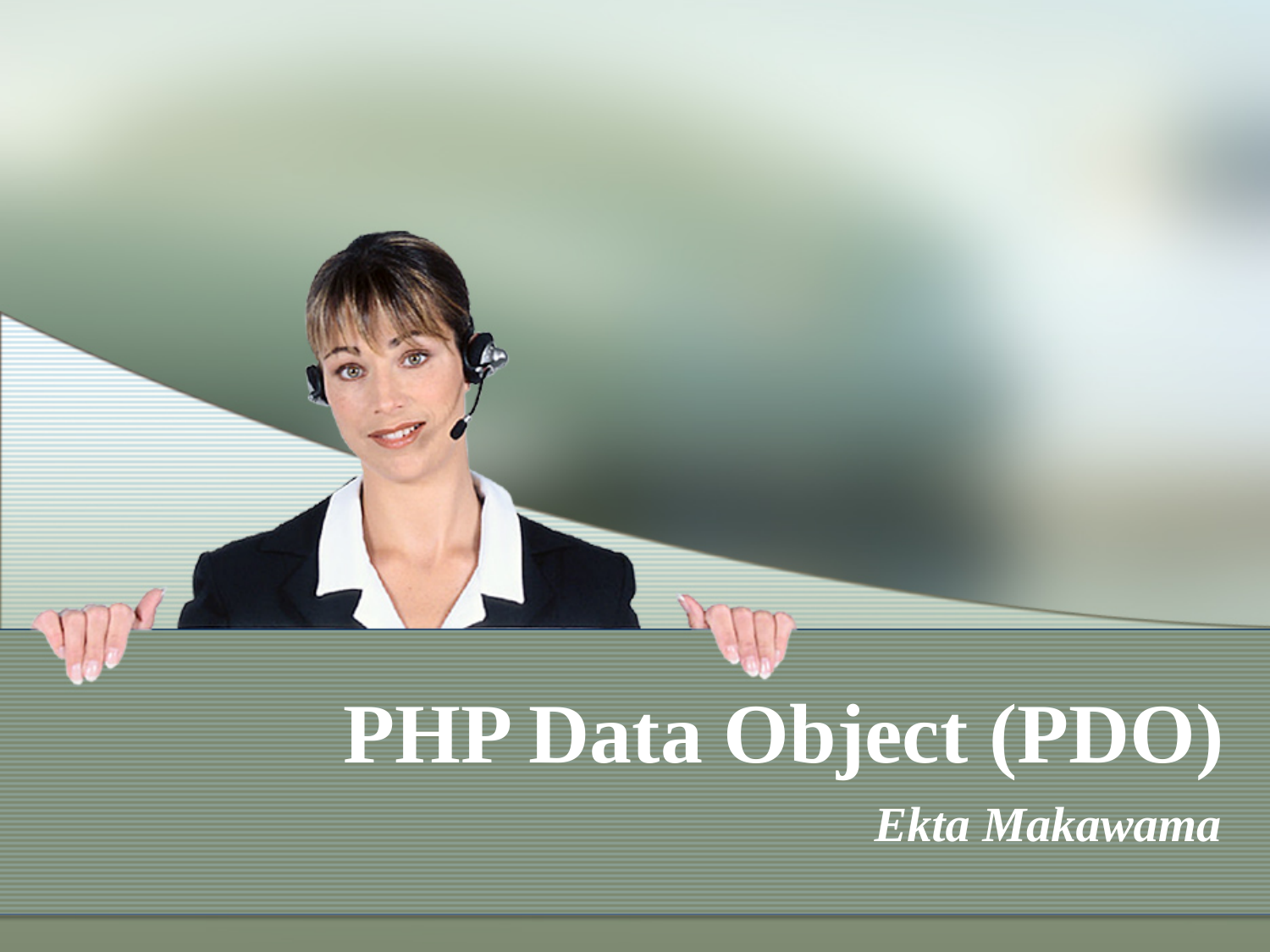

# PHP Data Object (PDO)
Ekta Makawama